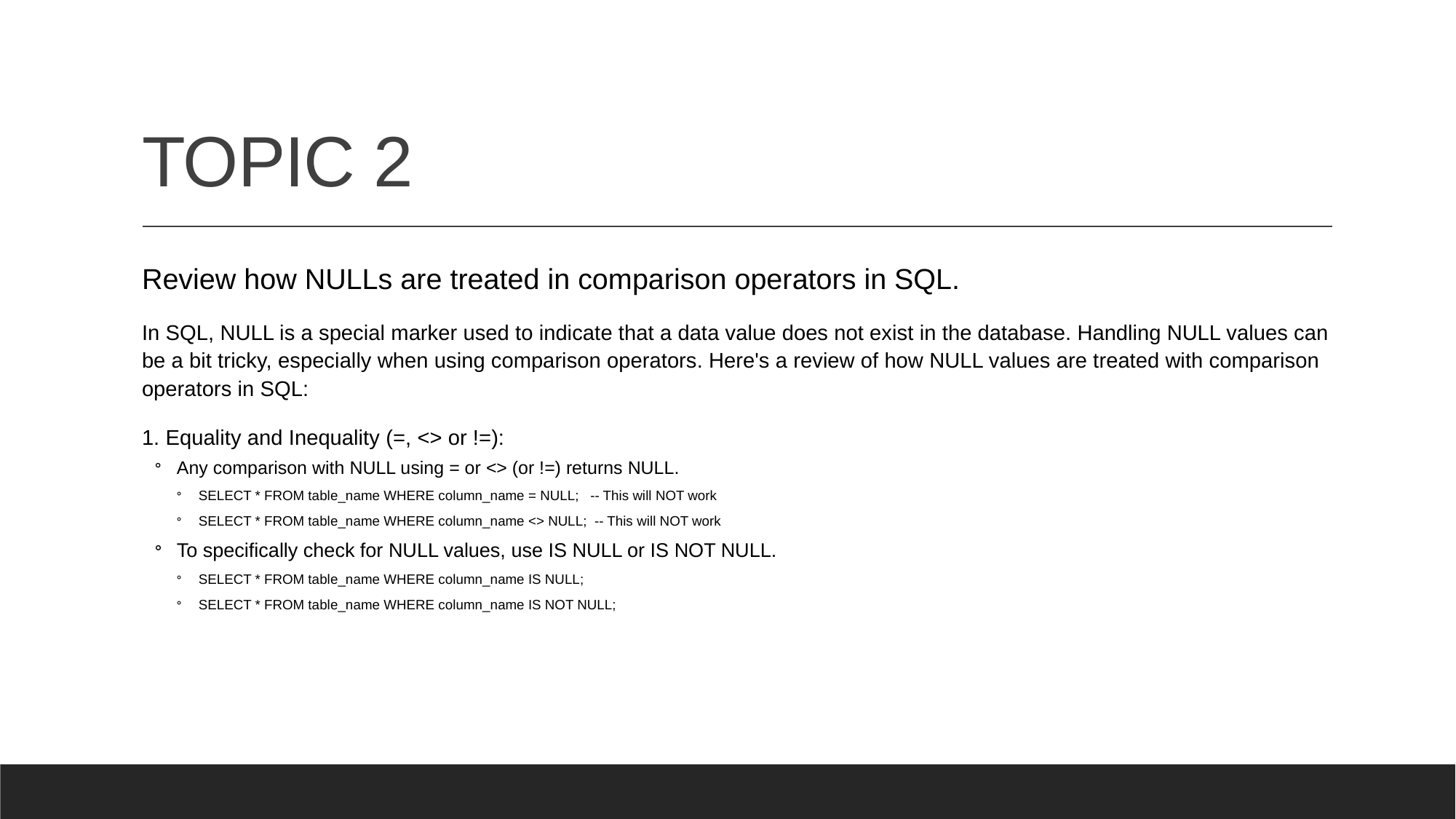

# TOPIC 2
Review how NULLs are treated in comparison operators in SQL.
In SQL, NULL is a special marker used to indicate that a data value does not exist in the database. Handling NULL values can be a bit tricky, especially when using comparison operators. Here's a review of how NULL values are treated with comparison operators in SQL:
1. Equality and Inequality (=, <> or !=):
Any comparison with NULL using = or <> (or !=) returns NULL.
SELECT * FROM table_name WHERE column_name = NULL;   -- This will NOT work
SELECT * FROM table_name WHERE column_name <> NULL;  -- This will NOT work
To specifically check for NULL values, use IS NULL or IS NOT NULL.
SELECT * FROM table_name WHERE column_name IS NULL;
SELECT * FROM table_name WHERE column_name IS NOT NULL;